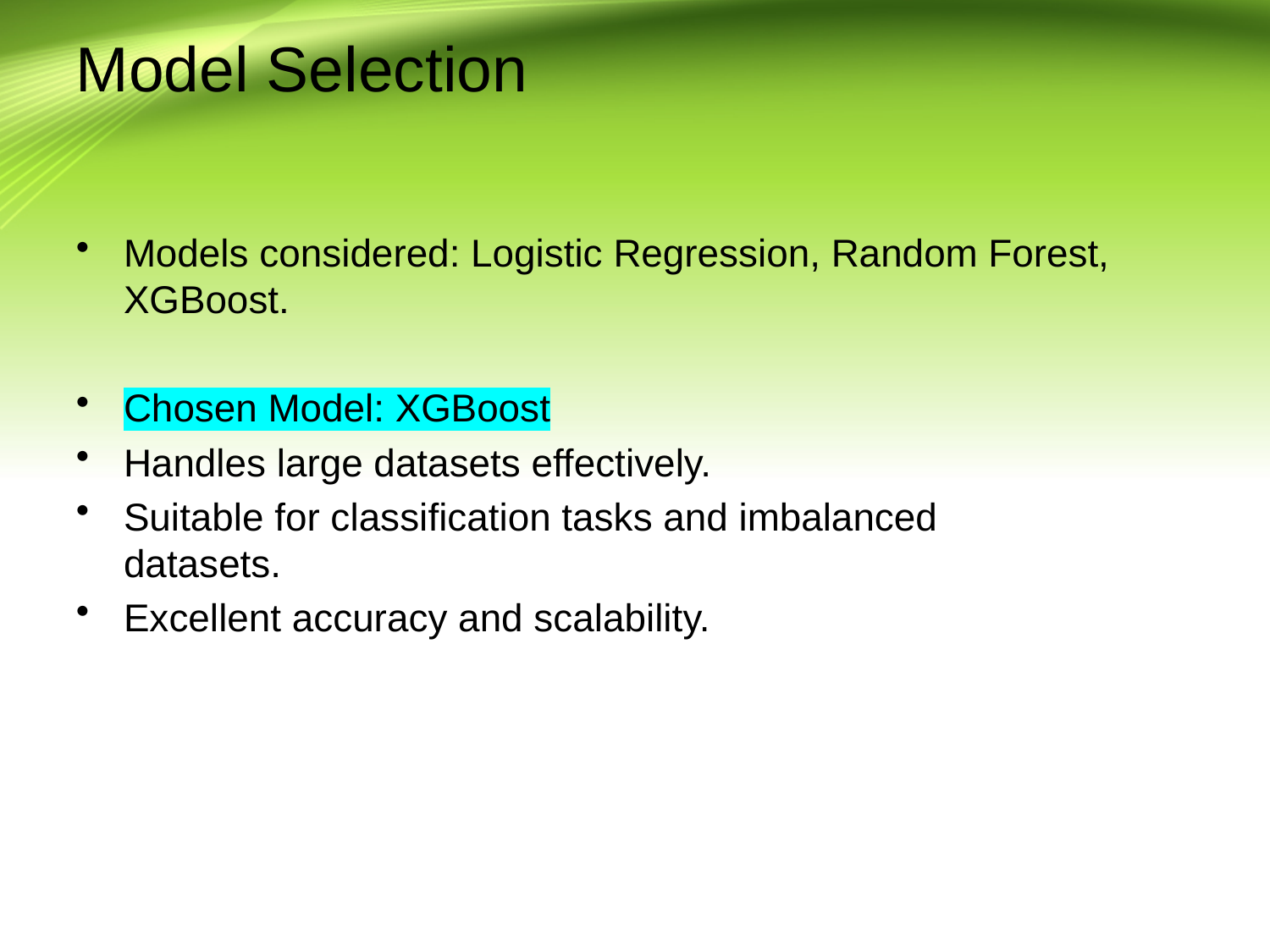

# Model Selection
Models considered: Logistic Regression, Random Forest, XGBoost.

Chosen Model: XGBoost
Handles large datasets effectively.
Suitable for classification tasks and imbalanced     datasets.
Excellent accuracy and scalability.